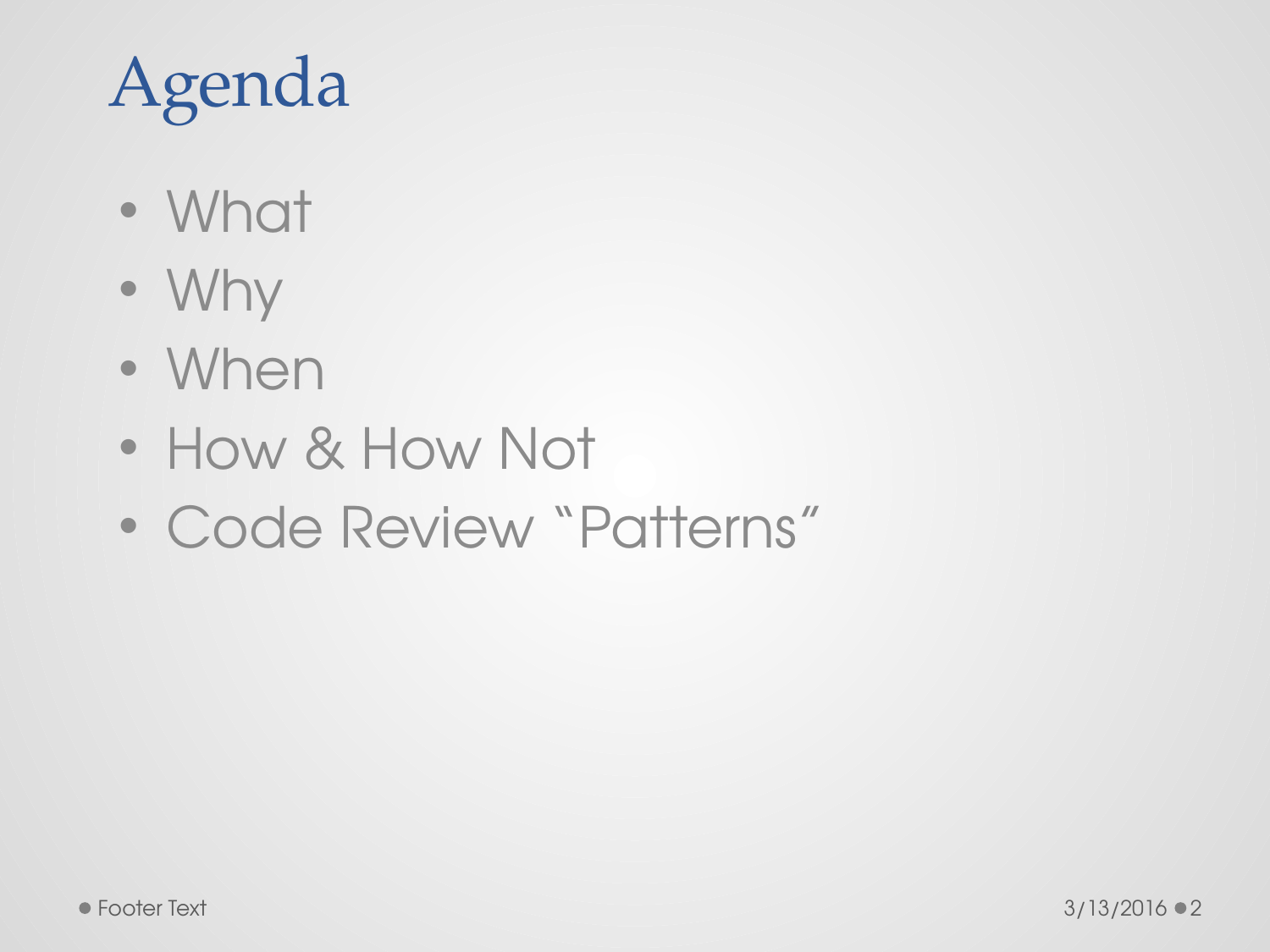

# Agenda
What
Why
When
How & How Not
Code Review “Patterns”

Footer Text
3/13/2016
2